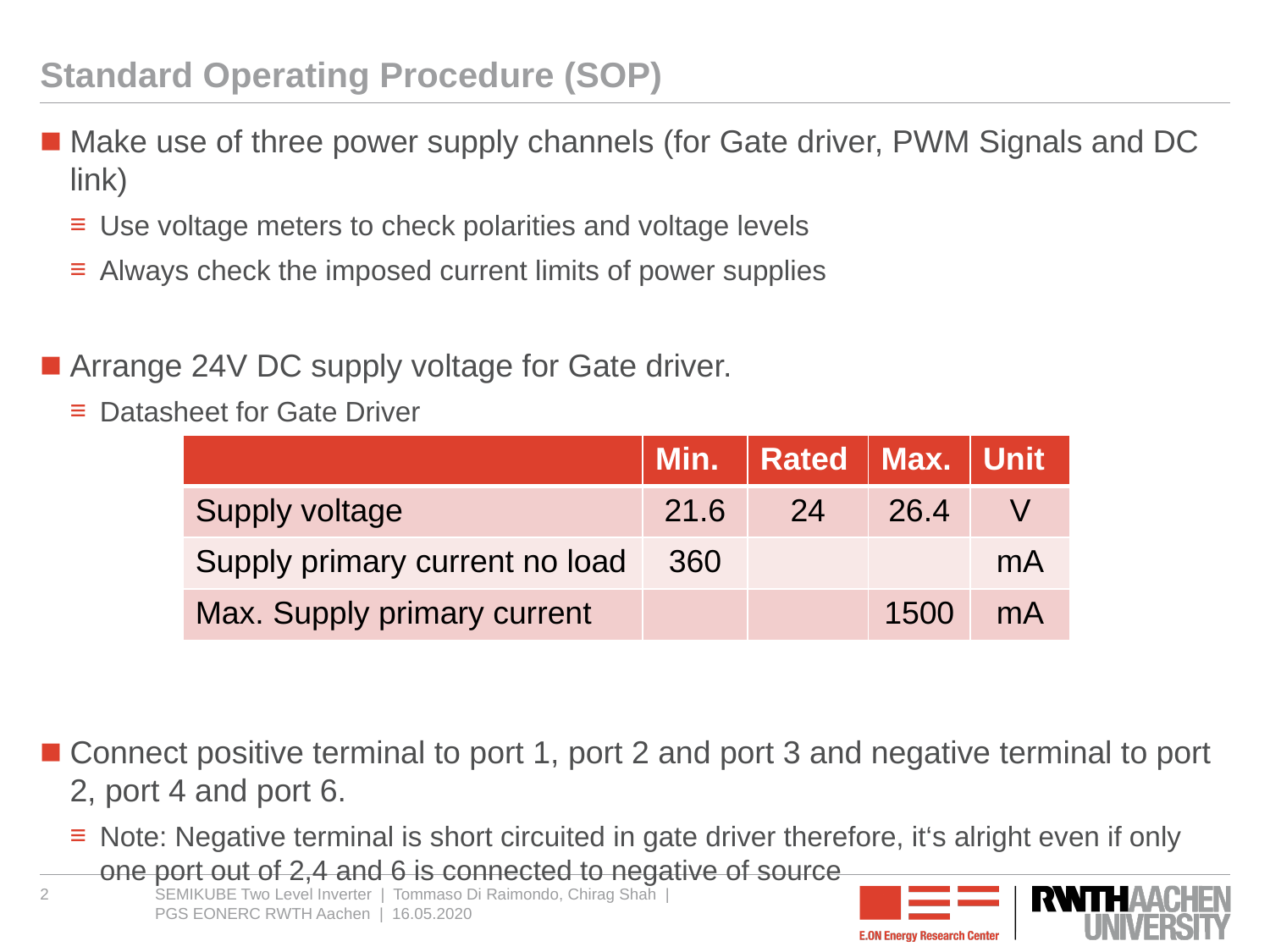

# Standard Operating Procedure (SOP)
Make use of three power supply channels (for Gate driver, PWM Signals and DC link)
Use voltage meters to check polarities and voltage levels
Always check the imposed current limits of power supplies

Arrange 24V DC supply voltage for Gate driver.
Datasheet for Gate Driver

Connect positive terminal to port 1, port 2 and port 3 and negative terminal to port 2, port 4 and port 6.
Note: Negative terminal is short circuited in gate driver therefore, it‘s alright even if only one port out of 2,4 and 6 is connected to negative of source

|  | Min. | Rated | Max. | Unit |
| --- | --- | --- | --- | --- |
| Supply voltage | 21.6 | 24 | 26.4 | V |
| Supply primary current no load | 360 |  |  | mA |
| Max. Supply primary current |  |  | 1500 | mA |